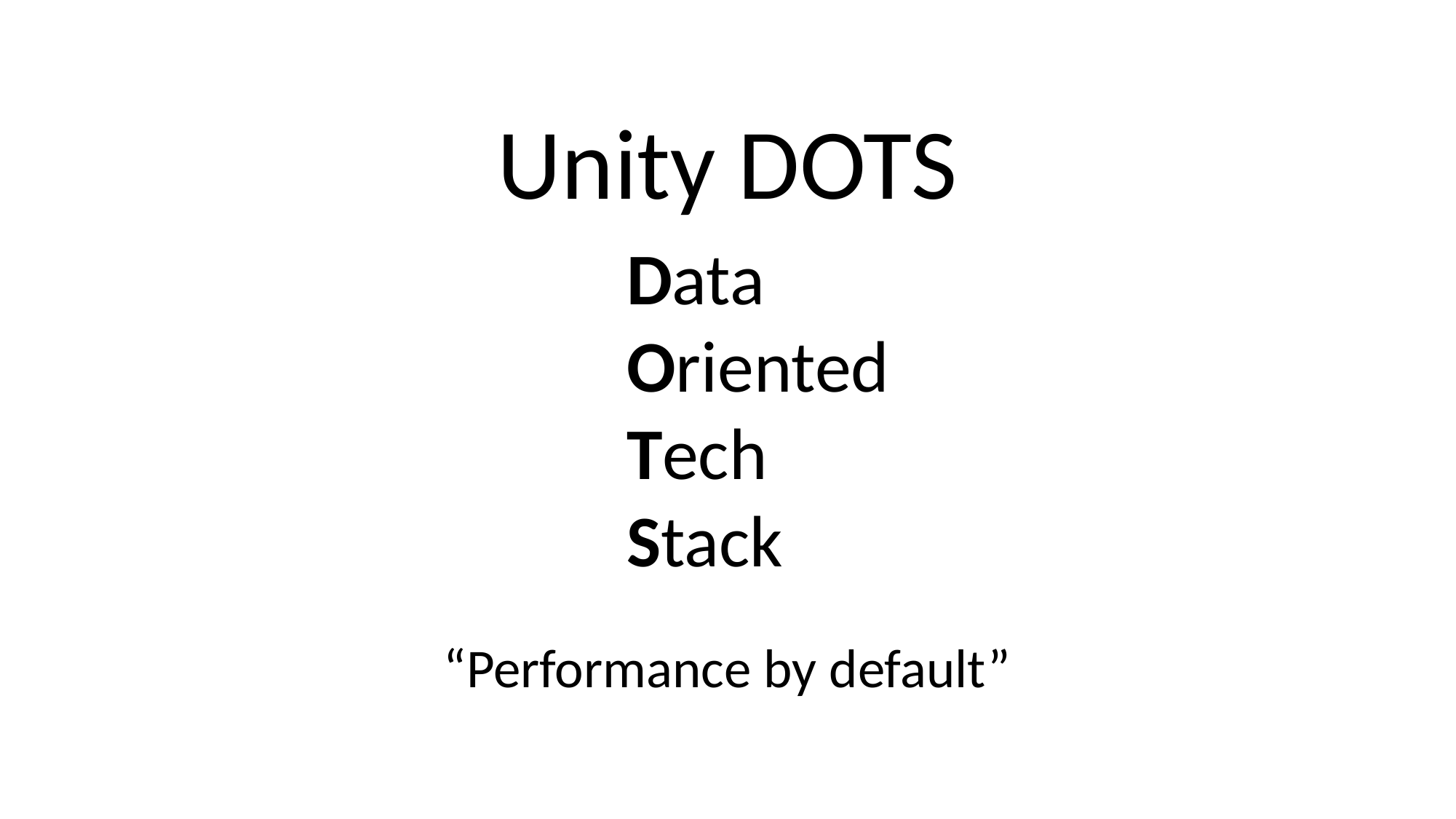

# Unity DOTS
Data
Oriented
Tech
Stack
“Performance by default”